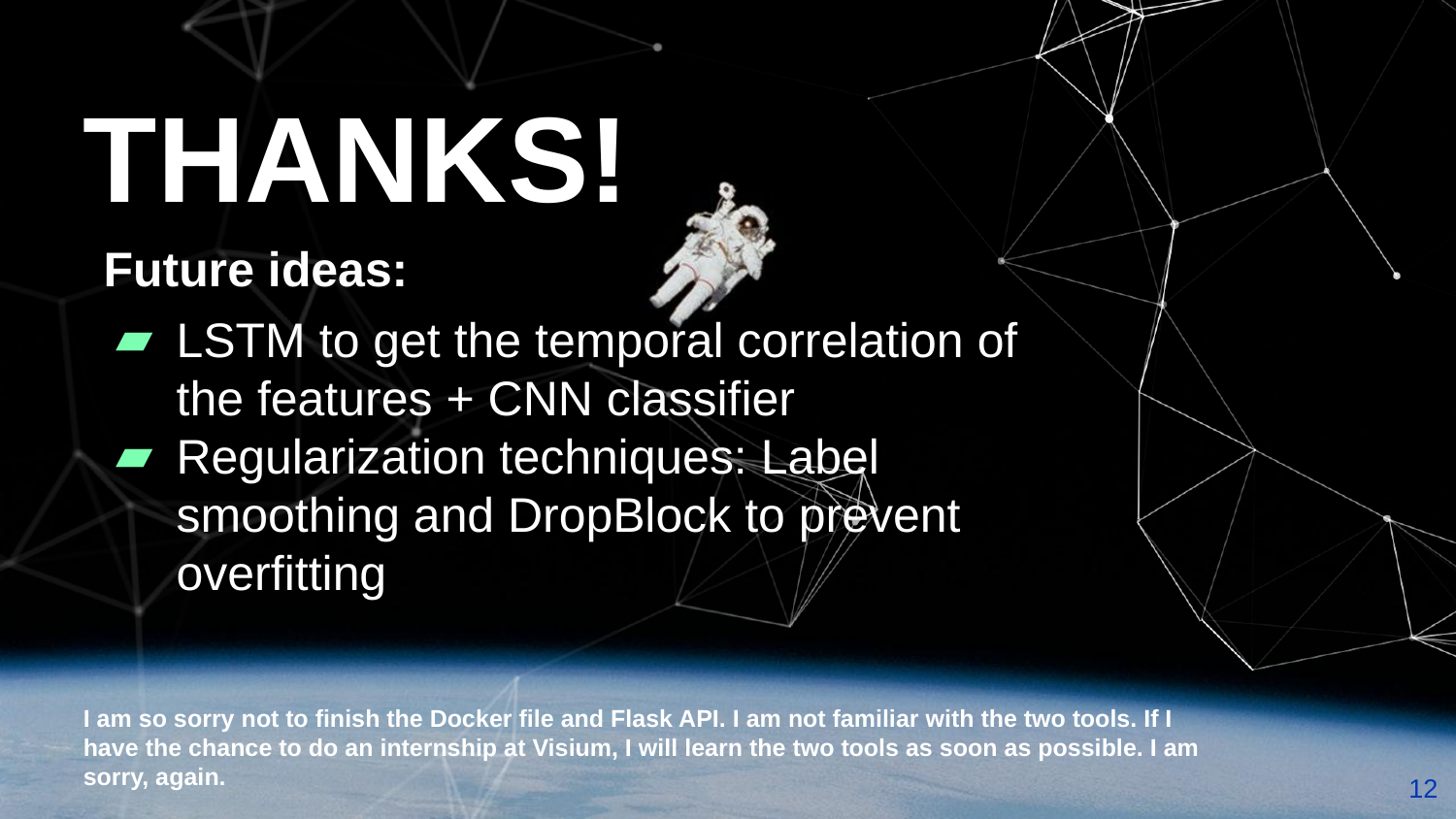

THANKS!
Future ideas:
LSTM to get the temporal correlation of the features + CNN classifier
Regularization techniques: Label smoothing and DropBlock to prevent overfitting

I am so sorry not to finish the Docker file and Flask API. I am not familiar with the two tools. If I have the chance to do an internship at Visium, I will learn the two tools as soon as possible. I am sorry, again.
12